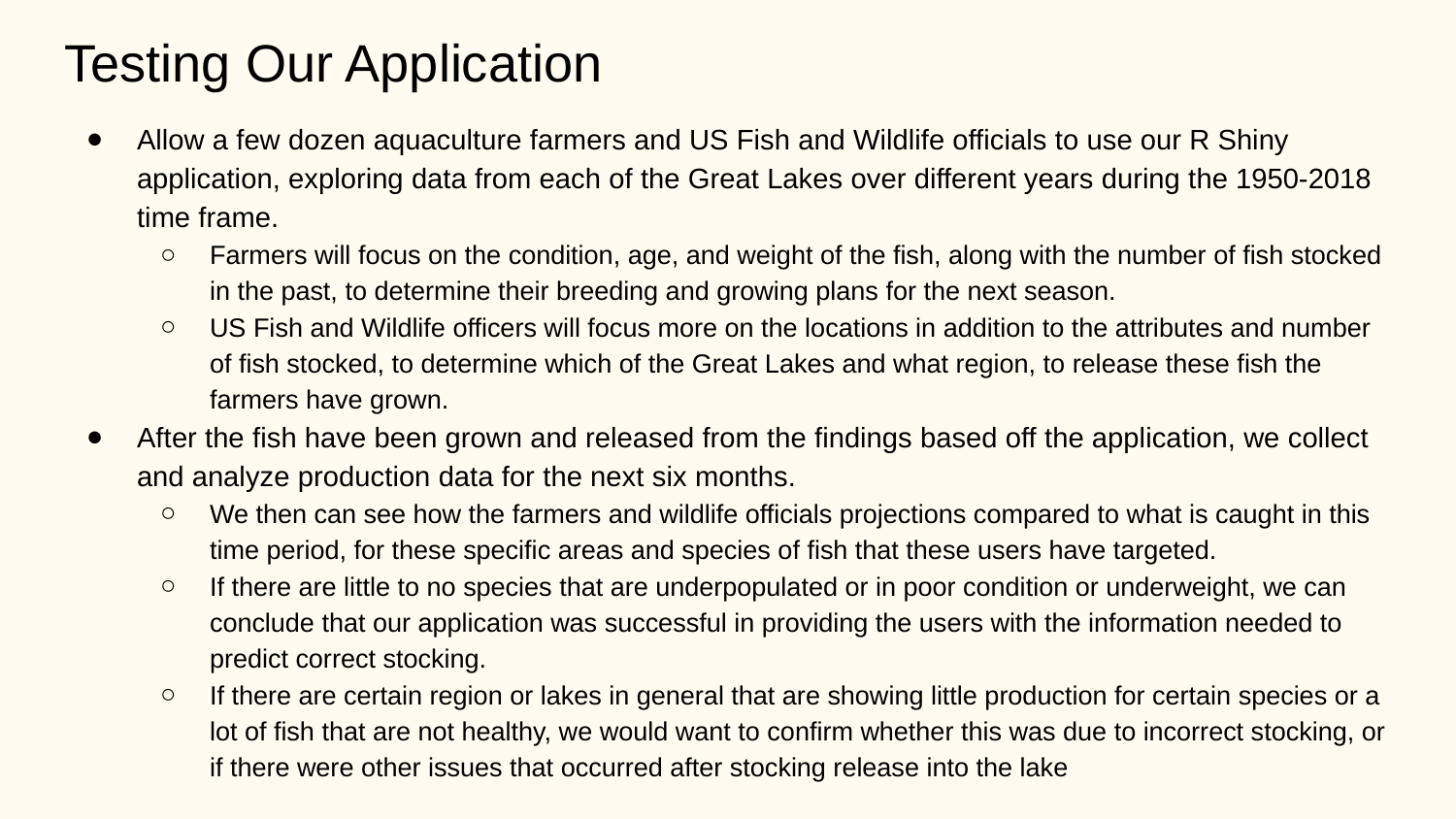

# Testing Our Application
Allow a few dozen aquaculture farmers and US Fish and Wildlife officials to use our R Shiny application, exploring data from each of the Great Lakes over different years during the 1950-2018 time frame.
Farmers will focus on the condition, age, and weight of the fish, along with the number of fish stocked in the past, to determine their breeding and growing plans for the next season.
US Fish and Wildlife officers will focus more on the locations in addition to the attributes and number of fish stocked, to determine which of the Great Lakes and what region, to release these fish the farmers have grown.
After the fish have been grown and released from the findings based off the application, we collect and analyze production data for the next six months.
We then can see how the farmers and wildlife officials projections compared to what is caught in this time period, for these specific areas and species of fish that these users have targeted.
If there are little to no species that are underpopulated or in poor condition or underweight, we can conclude that our application was successful in providing the users with the information needed to predict correct stocking.
If there are certain region or lakes in general that are showing little production for certain species or a lot of fish that are not healthy, we would want to confirm whether this was due to incorrect stocking, or if there were other issues that occurred after stocking release into the lake